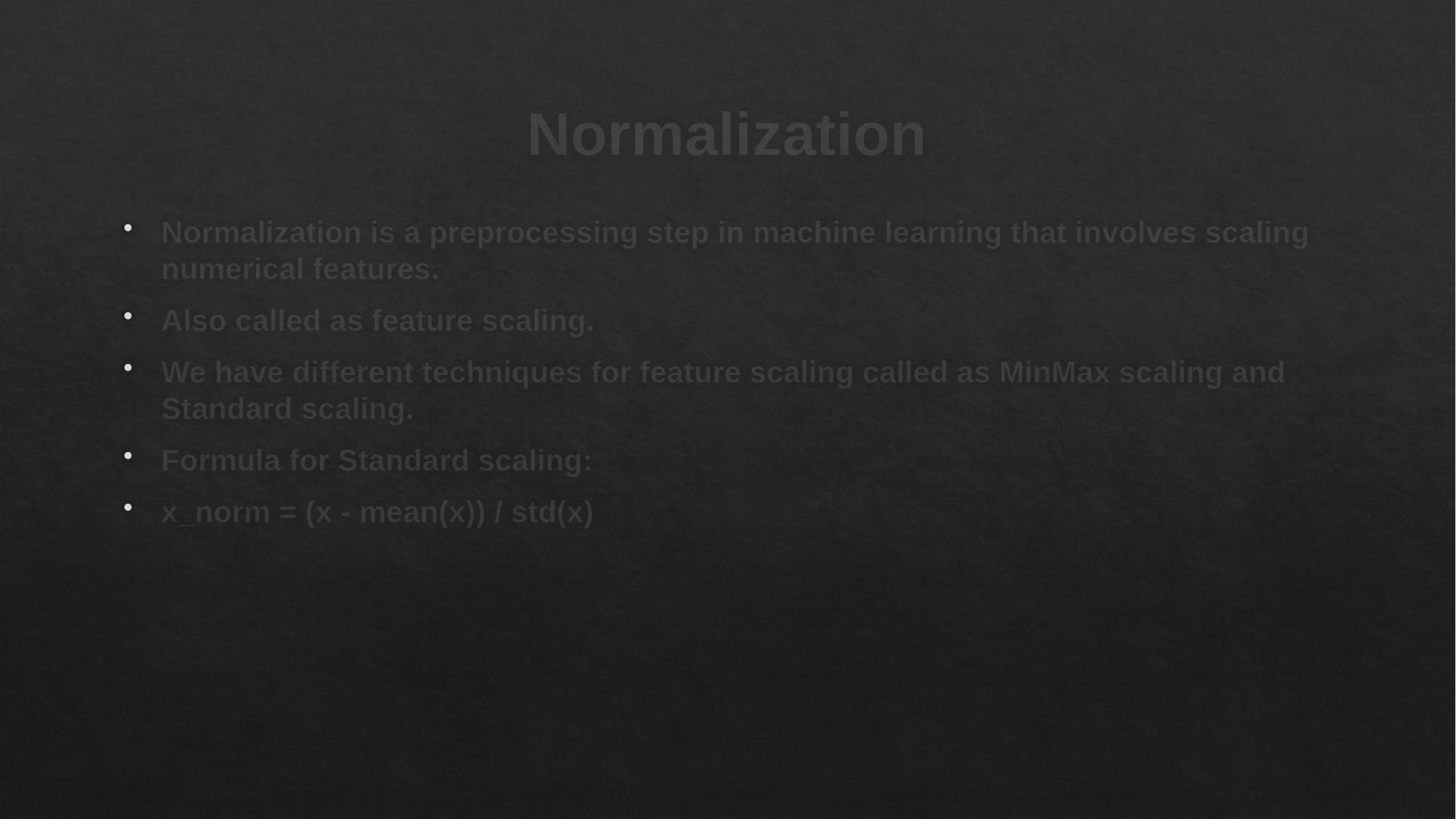

# Normalization
Normalization is a preprocessing step in machine learning that involves scaling numerical features.
Also called as feature scaling.
We have different techniques for feature scaling called as MinMax scaling and Standard scaling.
Formula for Standard scaling:
x_norm = (x - mean(x)) / std(x)